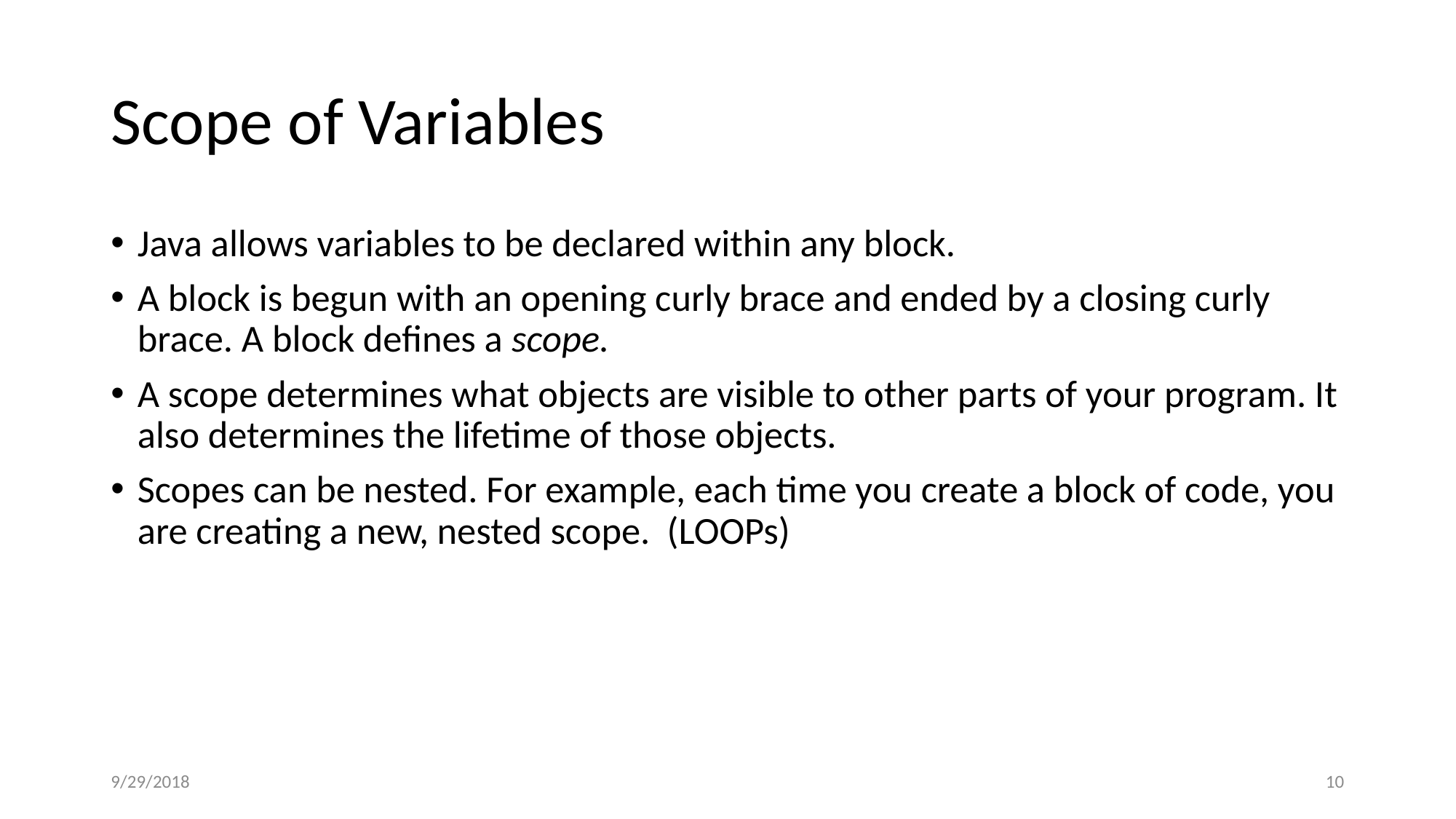

# Scope of Variables
Java allows variables to be declared within any block.
A block is begun with an opening curly brace and ended by a closing curly brace. A block defines a scope.
A scope determines what objects are visible to other parts of your program. It also determines the lifetime of those objects.
Scopes can be nested. For example, each time you create a block of code, you are creating a new, nested scope.  (LOOPs)

9/29/2018
10